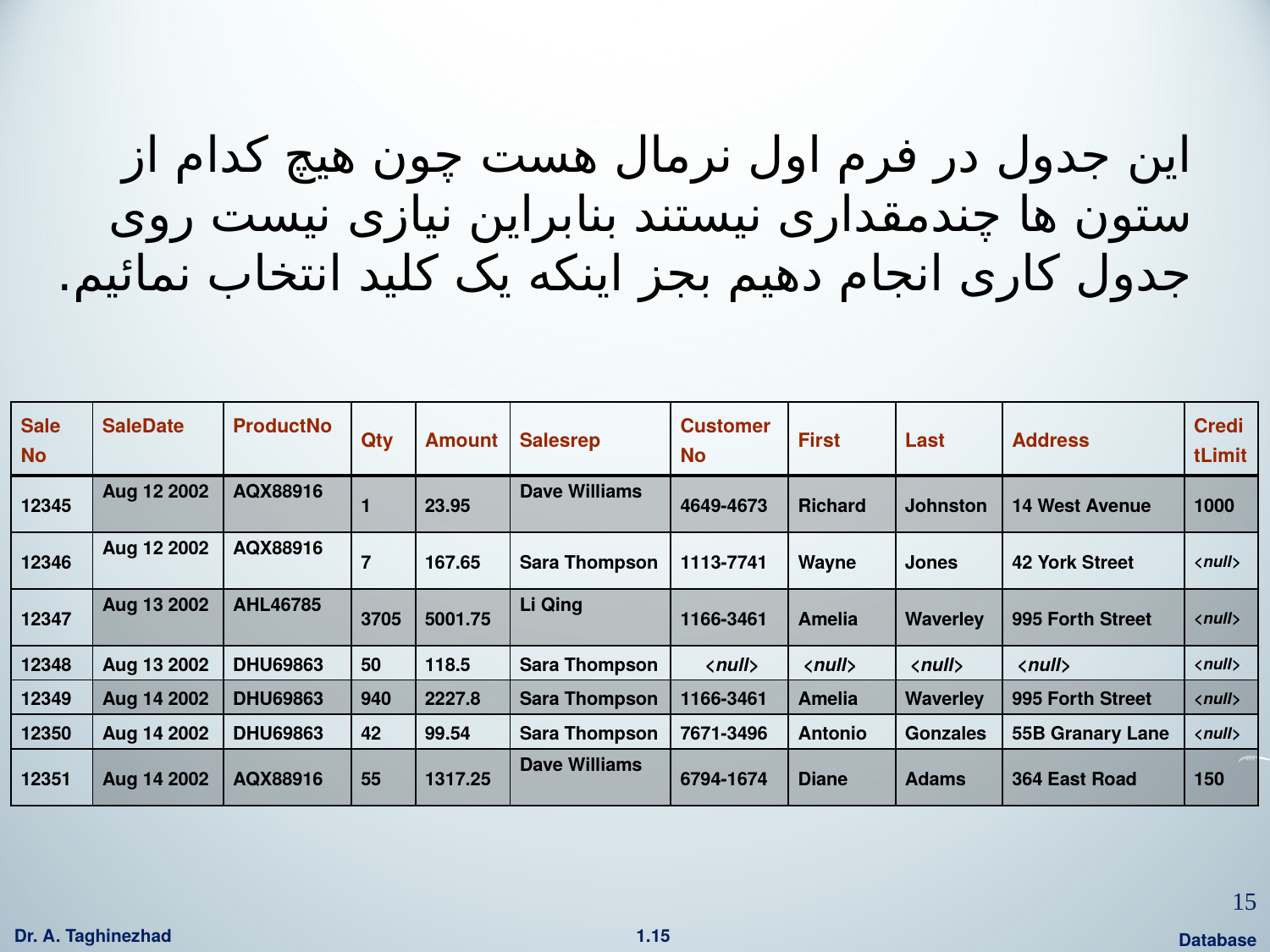

# اين جدول در فرم اول نرمال هست چون هيچ کدام از ستون ها چندمقداری نيستند بنابراين نيازی نيست روی جدول کاری انجام دهيم بجز اينکه يک کليد انتخاب نمائيم.
| Sale No | SaleDate | ProductNo | Qty | Amount | Salesrep | CustomerNo | First | Last | Address | CreditLimit |
| --- | --- | --- | --- | --- | --- | --- | --- | --- | --- | --- |
| 12345 | Aug 12 2002 | AQX88916 | 1 | 23.95 | Dave Williams | 4649-4673 | Richard | Johnston | 14 West Avenue | 1000 |
| 12346 | Aug 12 2002 | AQX88916 | 7 | 167.65 | Sara Thompson | 1113-7741 | Wayne | Jones | 42 York Street | <null> |
| 12347 | Aug 13 2002 | AHL46785 | 3705 | 5001.75 | Li Qing | 1166-3461 | Amelia | Waverley | 995 Forth Street | <null> |
| 12348 | Aug 13 2002 | DHU69863 | 50 | 118.5 | Sara Thompson | <null> | <null> | <null> | <null> | <null> |
| 12349 | Aug 14 2002 | DHU69863 | 940 | 2227.8 | Sara Thompson | 1166-3461 | Amelia | Waverley | 995 Forth Street | <null> |
| 12350 | Aug 14 2002 | DHU69863 | 42 | 99.54 | Sara Thompson | 7671-3496 | Antonio | Gonzales | 55B Granary Lane | <null> |
| 12351 | Aug 14 2002 | AQX88916 | 55 | 1317.25 | Dave Williams | 6794-1674 | Diane | Adams | 364 East Road | 150 |
15